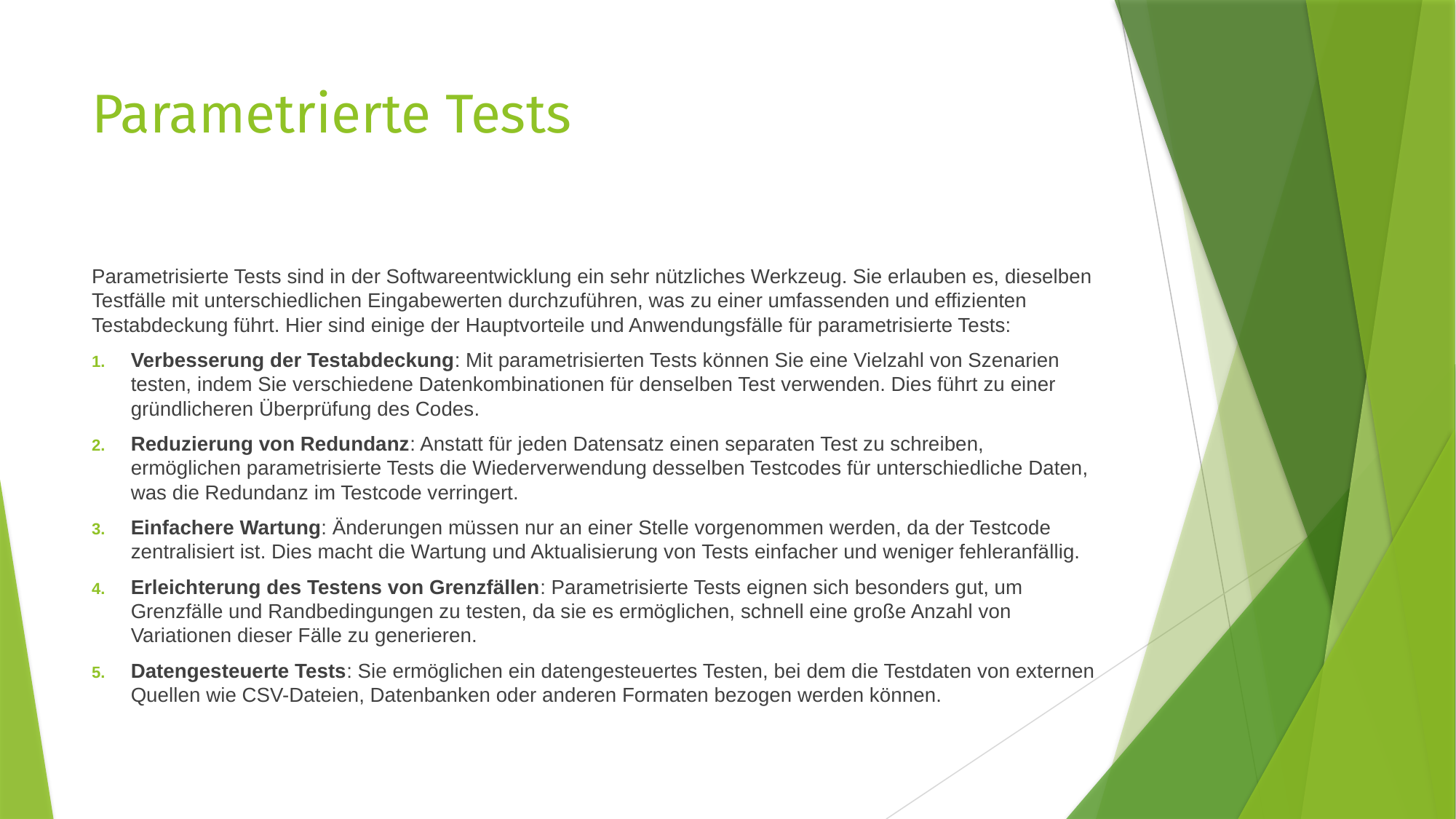

# Parametrierte Tests
Parametrisierte Tests sind in der Softwareentwicklung ein sehr nützliches Werkzeug. Sie erlauben es, dieselben Testfälle mit unterschiedlichen Eingabewerten durchzuführen, was zu einer umfassenden und effizienten Testabdeckung führt. Hier sind einige der Hauptvorteile und Anwendungsfälle für parametrisierte Tests:
Verbesserung der Testabdeckung: Mit parametrisierten Tests können Sie eine Vielzahl von Szenarien testen, indem Sie verschiedene Datenkombinationen für denselben Test verwenden. Dies führt zu einer gründlicheren Überprüfung des Codes.
Reduzierung von Redundanz: Anstatt für jeden Datensatz einen separaten Test zu schreiben, ermöglichen parametrisierte Tests die Wiederverwendung desselben Testcodes für unterschiedliche Daten, was die Redundanz im Testcode verringert.
Einfachere Wartung: Änderungen müssen nur an einer Stelle vorgenommen werden, da der Testcode zentralisiert ist. Dies macht die Wartung und Aktualisierung von Tests einfacher und weniger fehleranfällig.
Erleichterung des Testens von Grenzfällen: Parametrisierte Tests eignen sich besonders gut, um Grenzfälle und Randbedingungen zu testen, da sie es ermöglichen, schnell eine große Anzahl von Variationen dieser Fälle zu generieren.
Datengesteuerte Tests: Sie ermöglichen ein datengesteuertes Testen, bei dem die Testdaten von externen Quellen wie CSV-Dateien, Datenbanken oder anderen Formaten bezogen werden können.